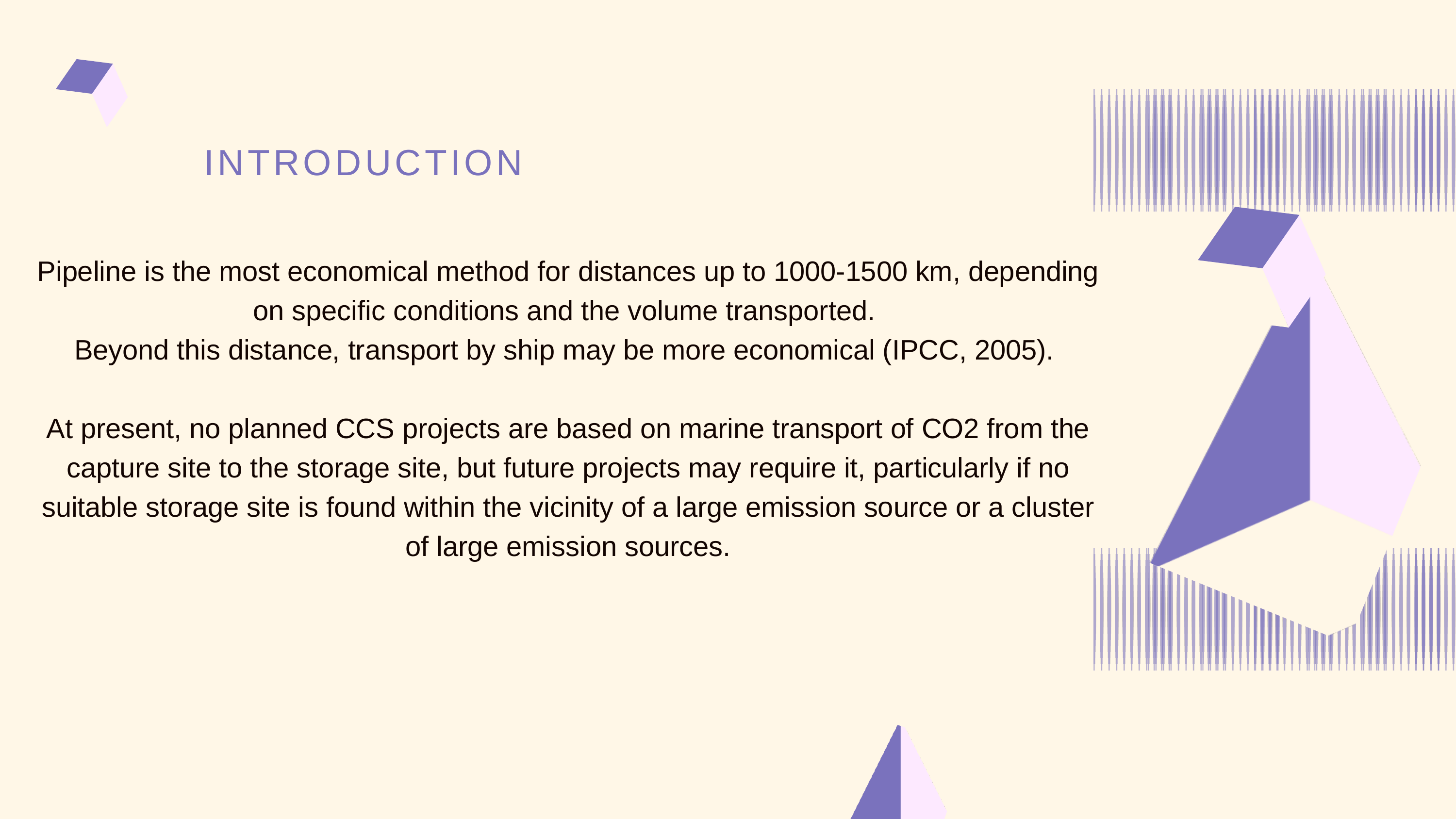

INTRODUCTION

Pipeline is the most economical method for distances up to 1000-1500 km, depending on specific conditions and the volume transported.
Beyond this distance, transport by ship may be more economical (IPCC, 2005).

At present, no planned CCS projects are based on marine transport of CO2 from the capture site to the storage site, but future projects may require it, particularly if no suitable storage site is found within the vicinity of a large emission source or a cluster of large emission sources.